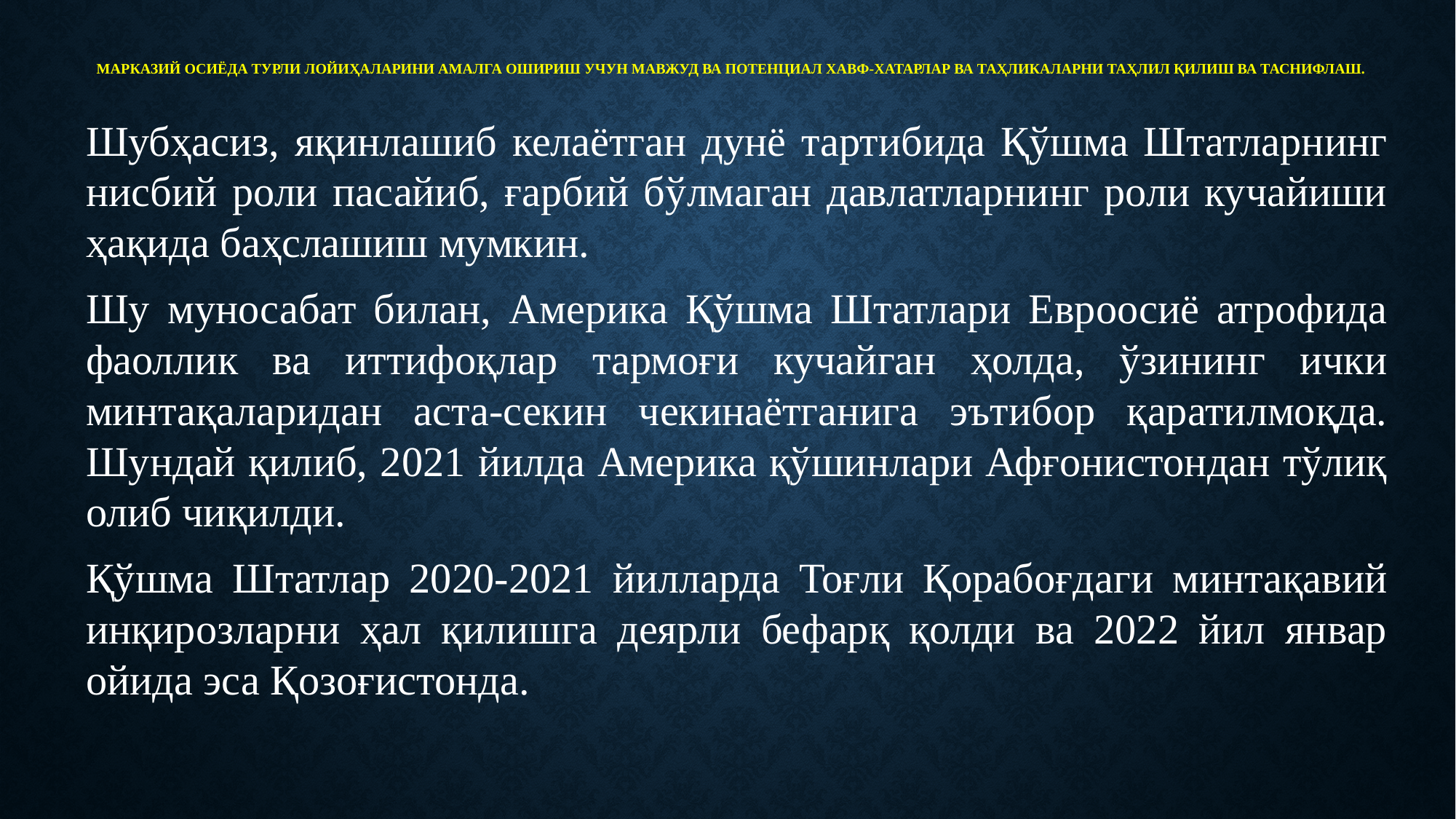

# Марказий Осиёда турли лойиҳаларини амалга ошириш учун мавжуд ва потенциал хавф-хатарлар ва таҳликаларни таҳлил қилиш ва таснифлаш.
Шубҳасиз, яқинлашиб келаётган дунё тартибида Қўшма Штатларнинг нисбий роли пасайиб, ғарбий бўлмаган давлатларнинг роли кучайиши ҳақида баҳслашиш мумкин.
Шу муносабат билан, Америка Қўшма Штатлари Евроосиё атрофида фаоллик ва иттифоқлар тармоғи кучайган ҳолда, ўзининг ички минтақаларидан аста-секин чекинаётганига эътибор қаратилмоқда. Шундай қилиб, 2021 йилда Америка қўшинлари Афғонистондан тўлиқ олиб чиқилди.
Қўшма Штатлар 2020-2021 йилларда Тоғли Қорабоғдаги минтақавий инқирозларни ҳал қилишга деярли бефарқ қолди ва 2022 йил январ ойида эса Қозоғистонда.